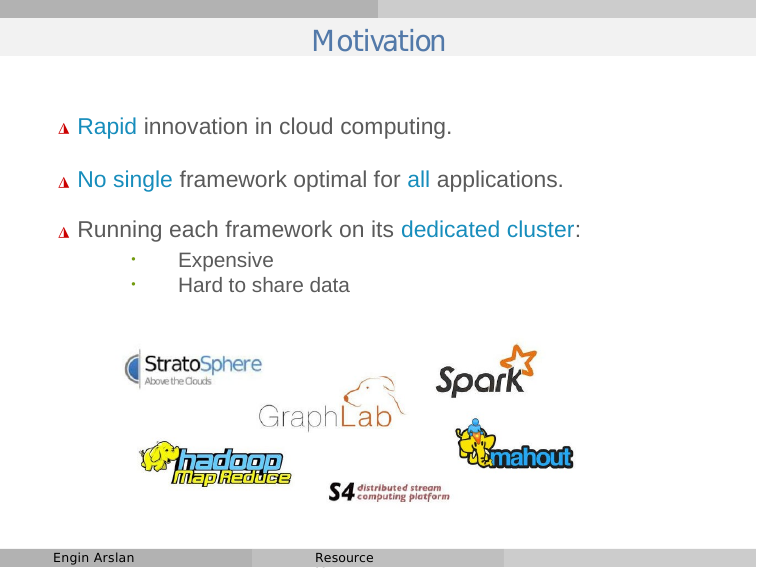

# Motivation
◮  Rapid innovation in cloud computing.

◮  No single framework optimal for all applications.
◮  Running each framework on its dedicated cluster:
Expensive
Hard to share data

Engin Arslan
Resource Management